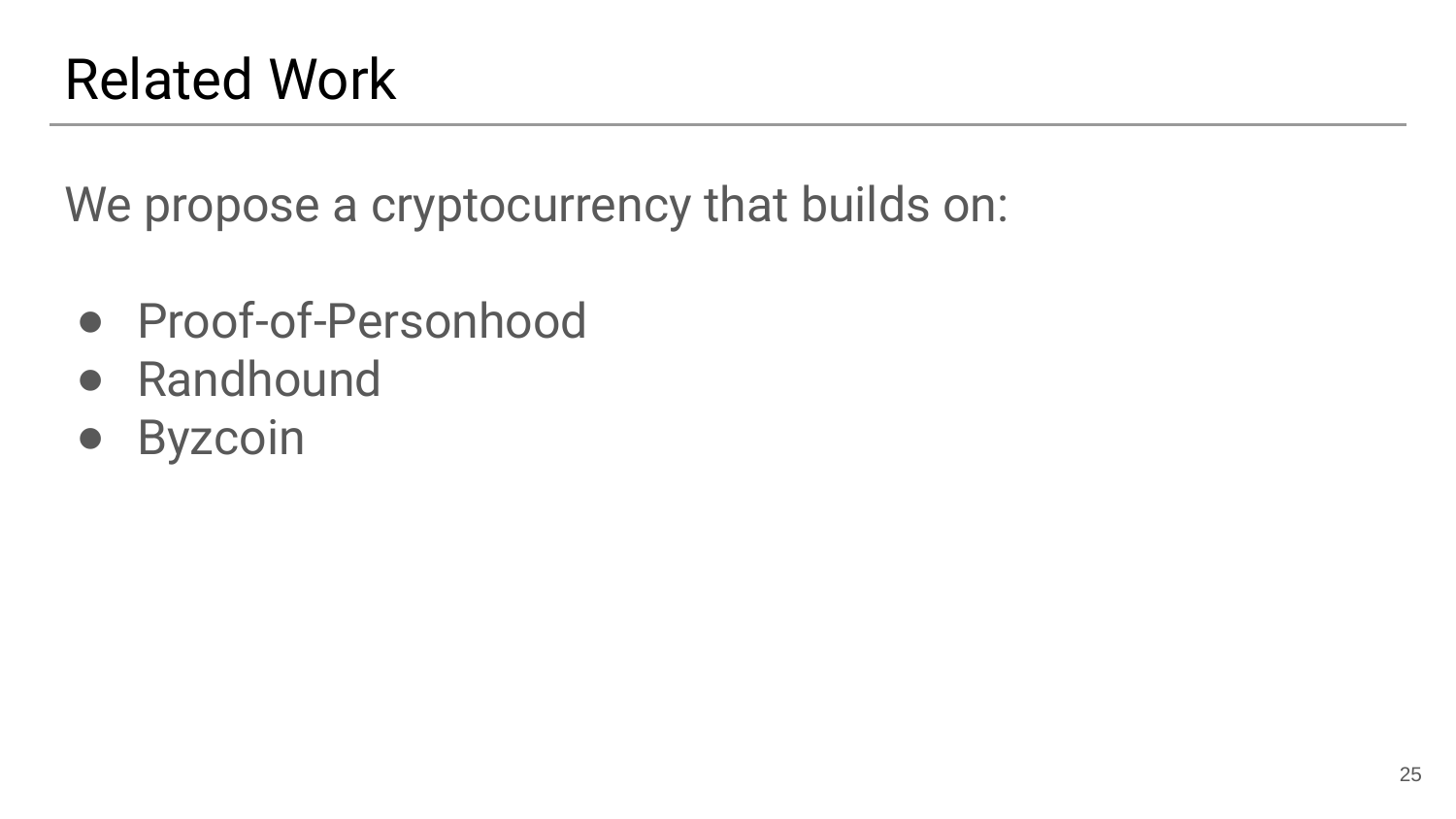

# Related Work
We propose a cryptocurrency that builds on:

Proof-of-Personhood
Randhound
Byzcoin
25